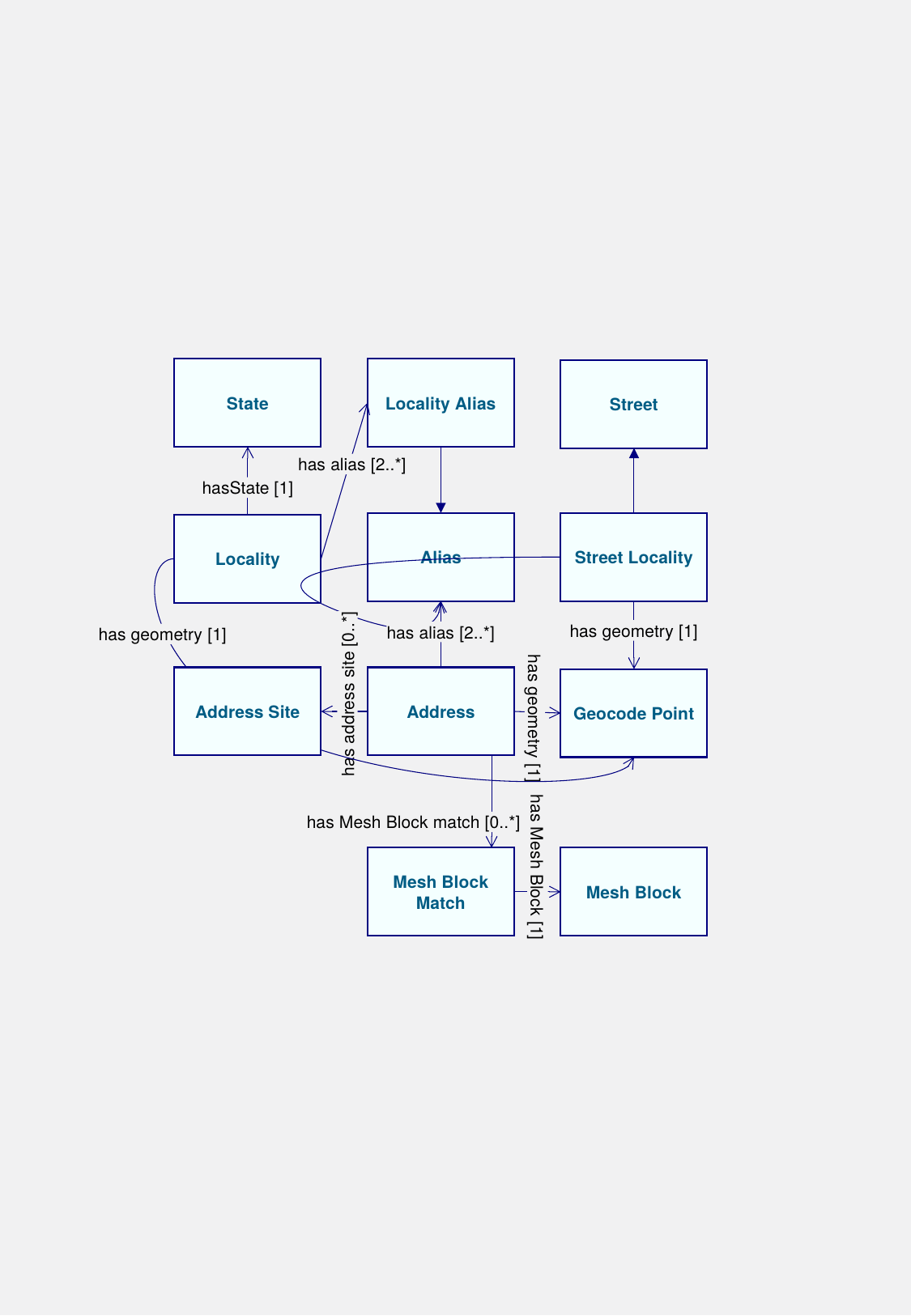

State
Locality Alias
Street
has alias [2..*]
hasState [1]
Alias
Street Locality
Locality
has geometry [1]
has alias [2..*]
has geometry [1]
Address Site
Address
Geocode Point
has address site [0..*]
has geometry [1]
has Mesh Block match [0..*]
Mesh Block Match
Mesh Block
has Mesh Block [1]